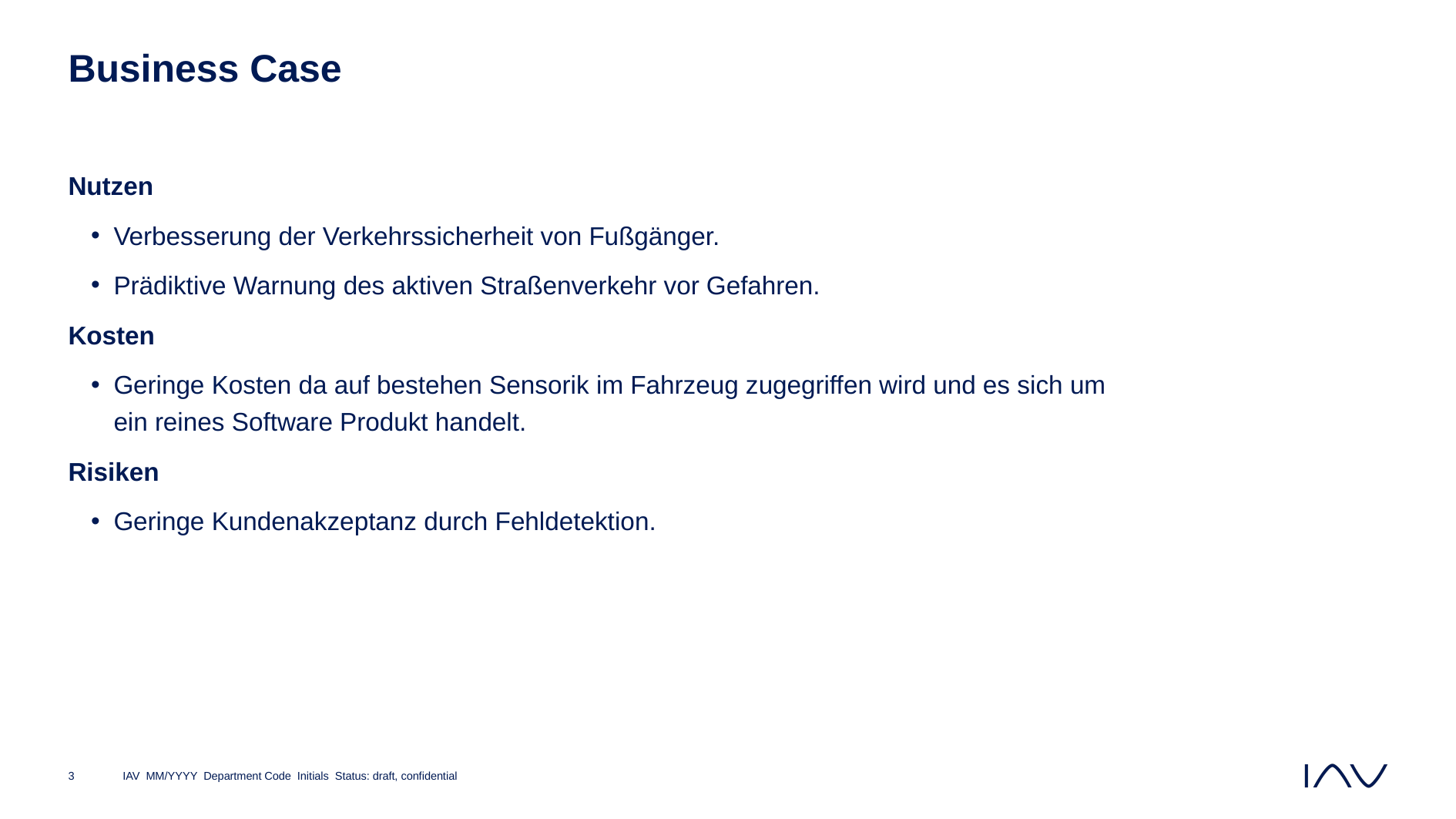

# Business Case
Nutzen
Verbesserung der Verkehrssicherheit von Fußgänger.
Prädiktive Warnung des aktiven Straßenverkehr vor Gefahren.
Kosten
Geringe Kosten da auf bestehen Sensorik im Fahrzeug zugegriffen wird und es sich um ein reines Software Produkt handelt.
Risiken
Geringe Kundenakzeptanz durch Fehldetektion.

IAV  MM/YYYY  Department Code  Initials  Status: draft, confidential
3